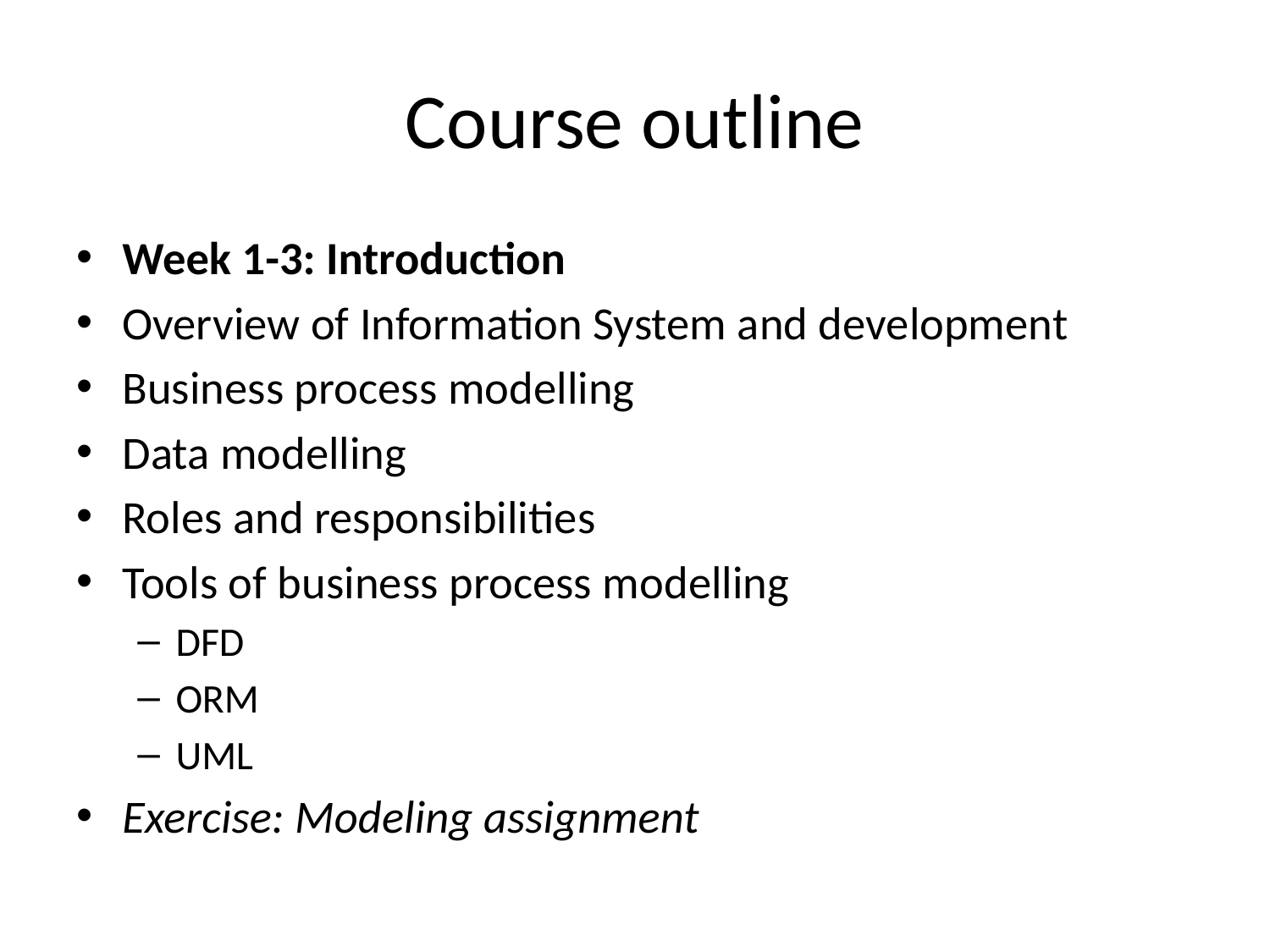

# Course outline
Week 1-3: Introduction
Overview of Information System and development
Business process modelling
Data modelling
Roles and responsibilities
Tools of business process modelling
DFD
ORM
UML
Exercise: Modeling assignment